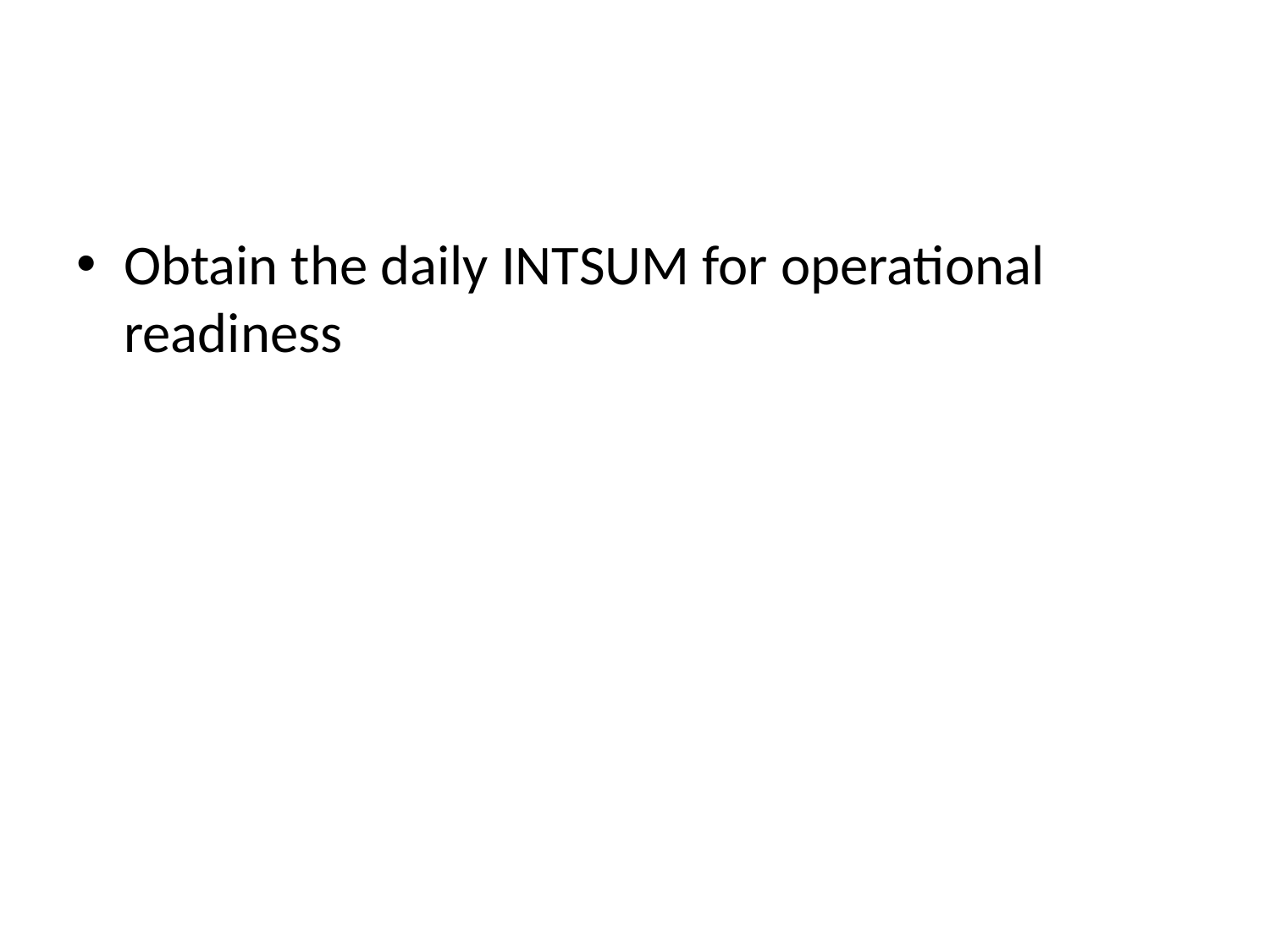

#
Obtain the daily INTSUM for operational readiness